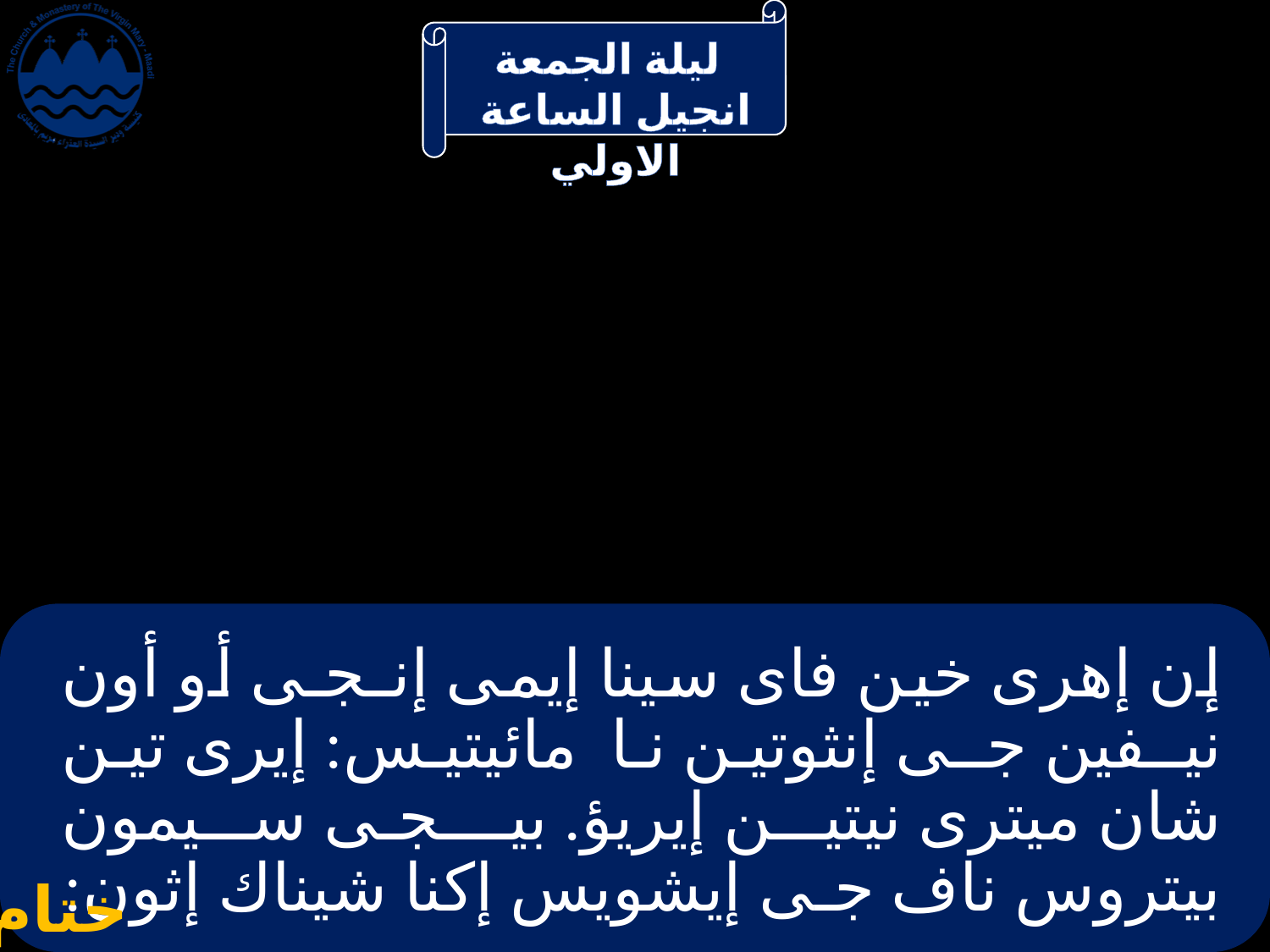

# إن إهرى خين فاى سينا إيمى إنـجـى أو أون نيـفين جـى إنثوتين نا  مائيتيس: إيرى تين شان ميترى نيتين إيريؤ. بيـجـى سيمون بيتروس ناف جـى إيشويس إكنا شيناك إثون:
ختام